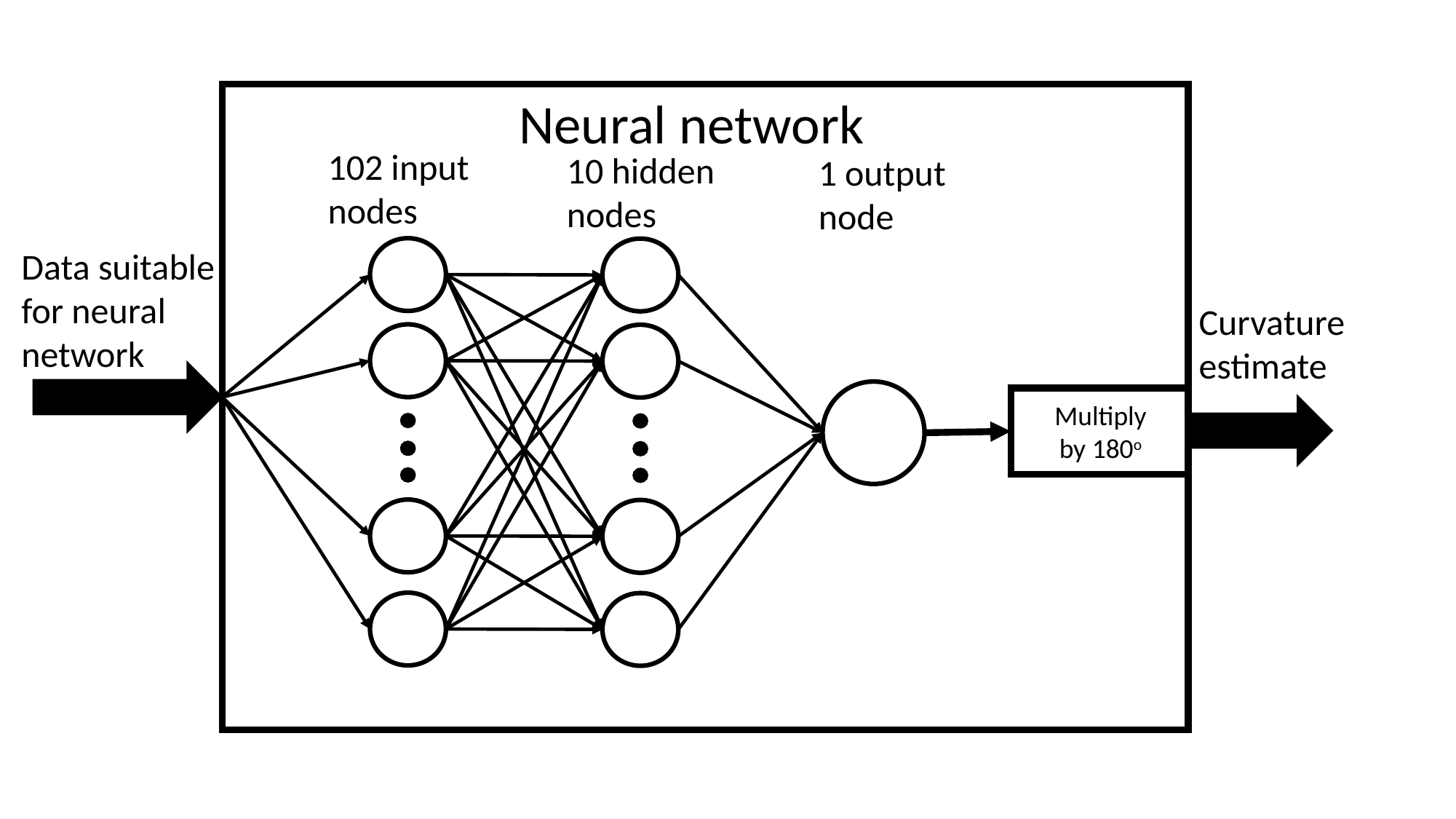

Neural network
102 input nodes
10 hidden nodes
1 output node
Data suitable for neural network

Curvature estimate

Multiply by 180o